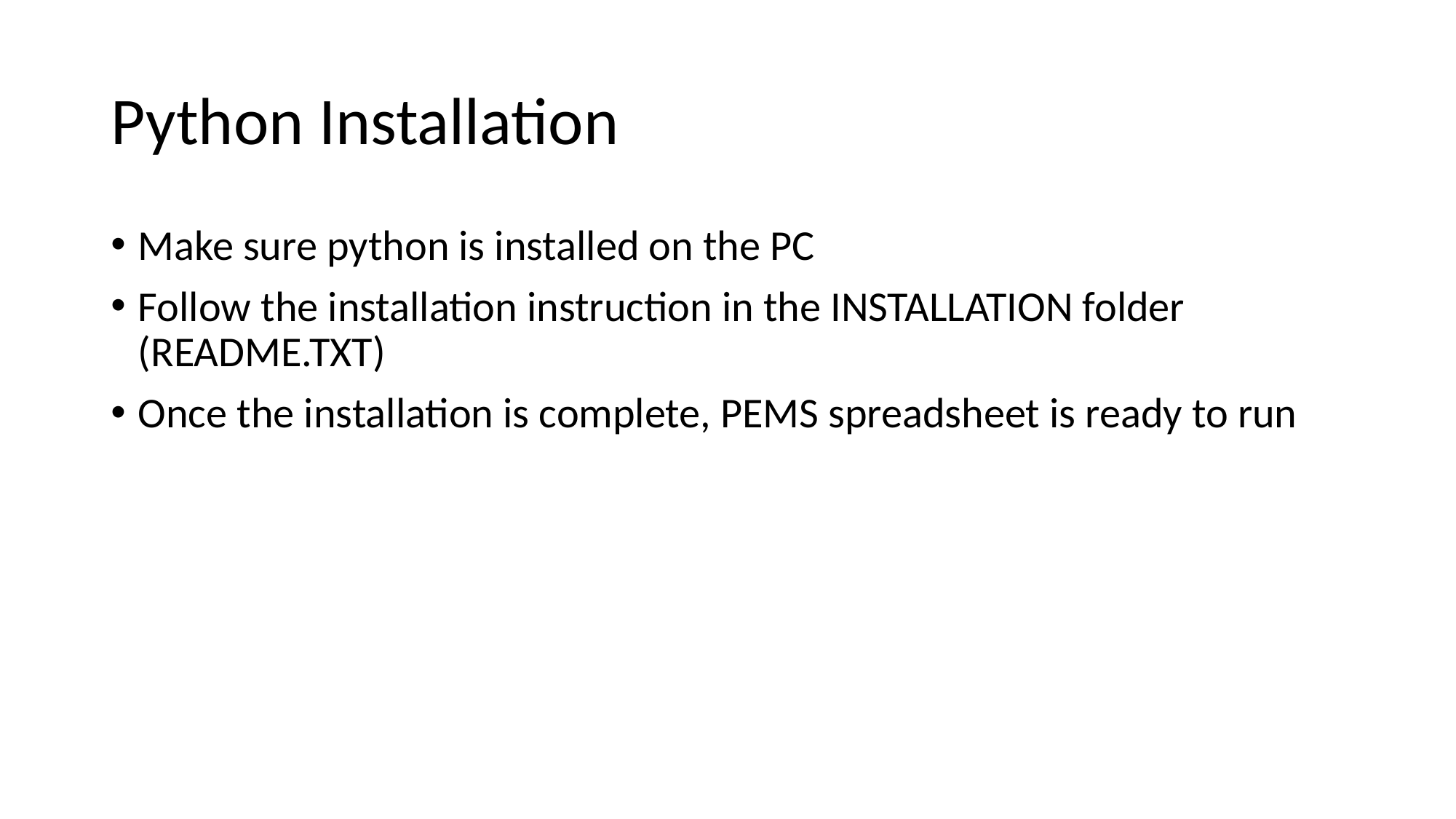

# Python Installation
Make sure python is installed on the PC
Follow the installation instruction in the INSTALLATION folder (README.TXT)
Once the installation is complete, PEMS spreadsheet is ready to run